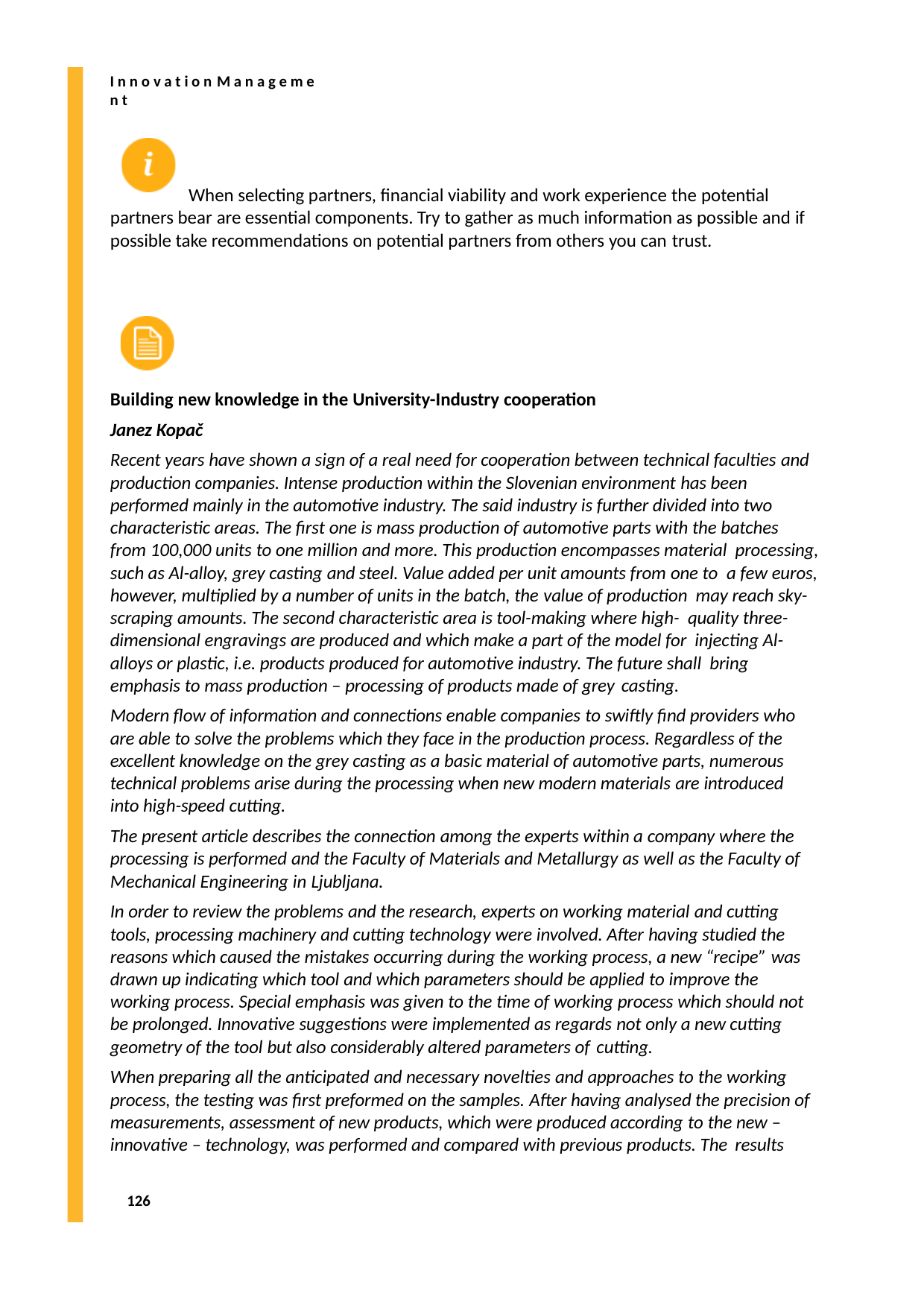

I n n o v a t i o n M a n a g e m e n t

When selecting partners, financial viability and work experience the potential  partners bear are essential components. Try to gather as much information as possible and if  possible take recommendations on potential partners from others you can trust.

Building new knowledge in the University-Industry cooperation
Janez Kopač
Recent years have shown a sign of a real need for cooperation between technical faculties and  production companies. Intense production within the Slovenian environment has been  performed mainly in the automotive industry. The said industry is further divided into two  characteristic areas. The first one is mass production of automotive parts with the batches  from 100,000 units to one million and more. This production encompasses material  processing, such as Al-alloy, grey casting and steel. Value added per unit amounts from one to  a few euros, however, multiplied by a number of units in the batch, the value of production  may reach sky-scraping amounts. The second characteristic area is tool-making where high-  quality three-dimensional engravings are produced and which make a part of the model for  injecting Al-alloys or plastic, i.e. products produced for automotive industry. The future shall  bring emphasis to mass production – processing of products made of grey casting.
Modern flow of information and connections enable companies to swiftly find providers who  are able to solve the problems which they face in the production process. Regardless of the  excellent knowledge on the grey casting as a basic material of automotive parts, numerous  technical problems arise during the processing when new modern materials are introduced  into high-speed cutting.
The present article describes the connection among the experts within a company where the  processing is performed and the Faculty of Materials and Metallurgy as well as the Faculty of  Mechanical Engineering in Ljubljana.
In order to review the problems and the research, experts on working material and cutting  tools, processing machinery and cutting technology were involved. After having studied the  reasons which caused the mistakes occurring during the working process, a new “recipe” was  drawn up indicating which tool and which parameters should be applied to improve the  working process. Special emphasis was given to the time of working process which should not  be prolonged. Innovative suggestions were implemented as regards not only a new cutting  geometry of the tool but also considerably altered parameters of cutting.
When preparing all the anticipated and necessary novelties and approaches to the working  process, the testing was first preformed on the samples. After having analysed the precision of  measurements, assessment of new products, which were produced according to the new –  innovative – technology, was performed and compared with previous products. The results

126